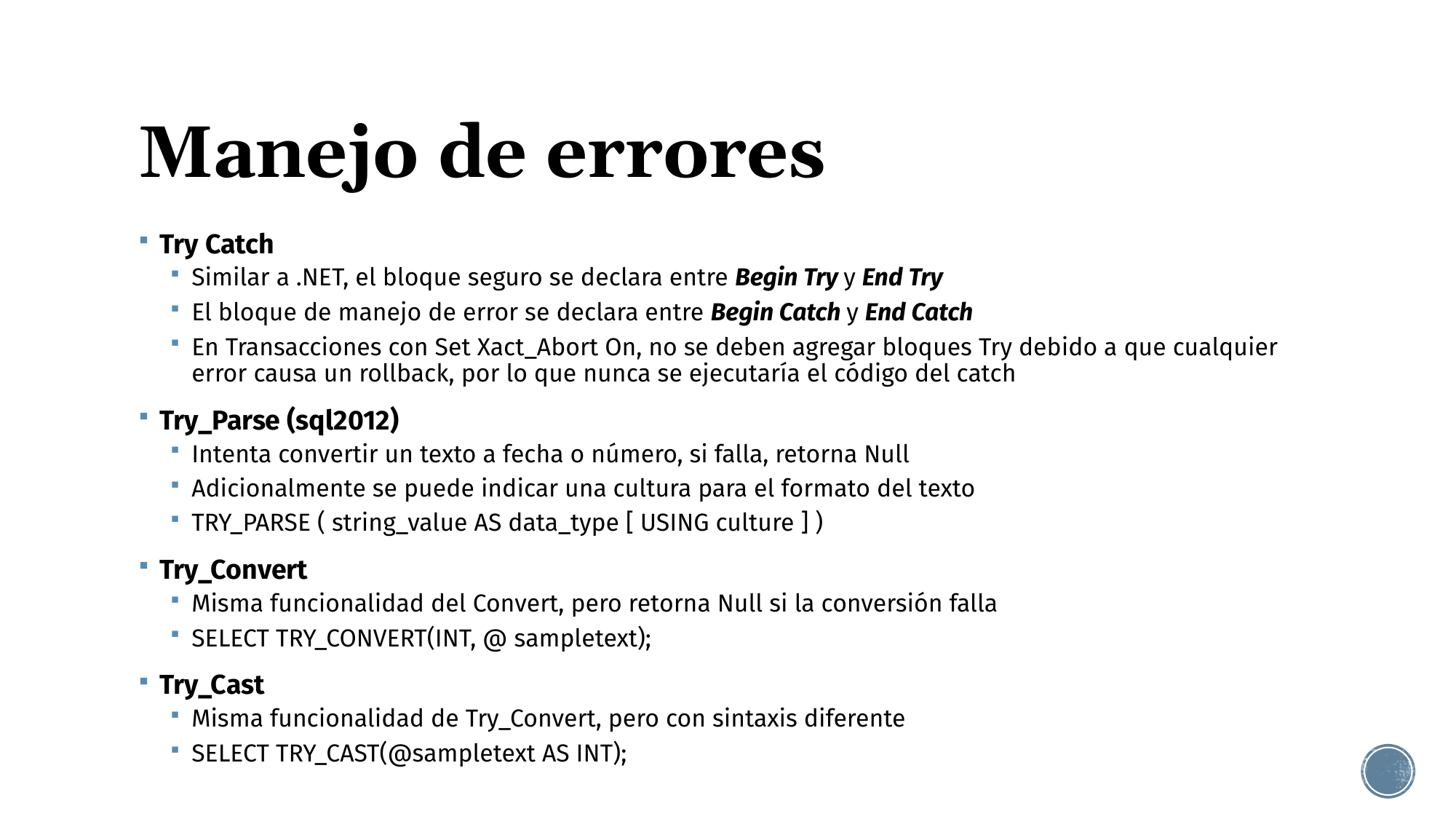

# Manejo de errores
Try Catch
Similar a .NET, el bloque seguro se declara entre Begin Try y End Try
El bloque de manejo de error se declara entre Begin Catch y End Catch
En Transacciones con Set Xact_Abort On, no se deben agregar bloques Try debido a que cualquier error causa un rollback, por lo que nunca se ejecutaría el código del catch
Try_Parse (sql2012)
Intenta convertir un texto a fecha o número, si falla, retorna Null
Adicionalmente se puede indicar una cultura para el formato del texto
TRY_PARSE ( string_value AS data_type [ USING culture ] )
Try_Convert
Misma funcionalidad del Convert, pero retorna Null si la conversión falla
SELECT TRY_CONVERT(INT, @ sampletext);
Try_Cast
Misma funcionalidad de Try_Convert, pero con sintaxis diferente
SELECT TRY_CAST(@sampletext AS INT);